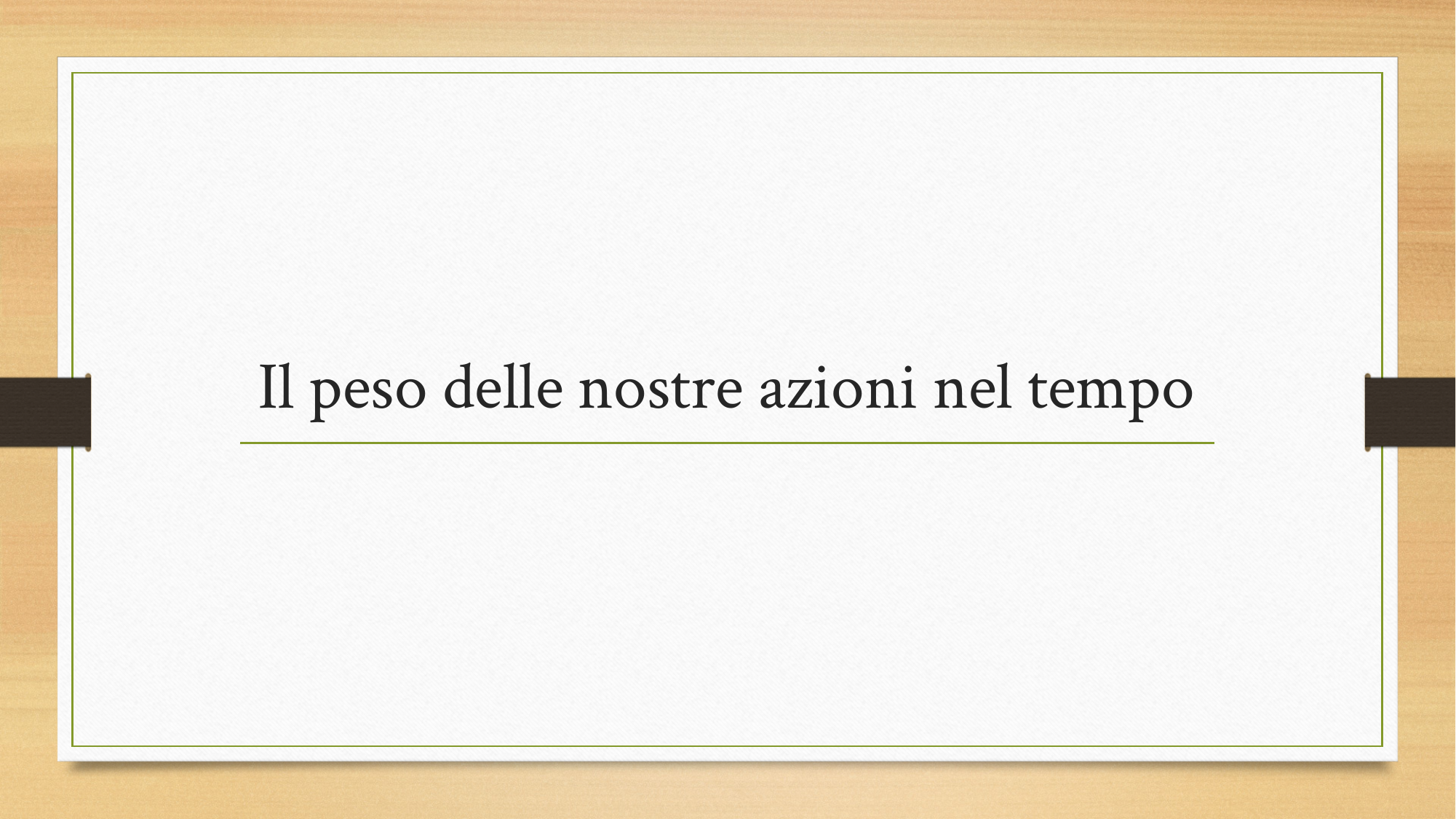

# Il peso delle nostre azioni nel tempo